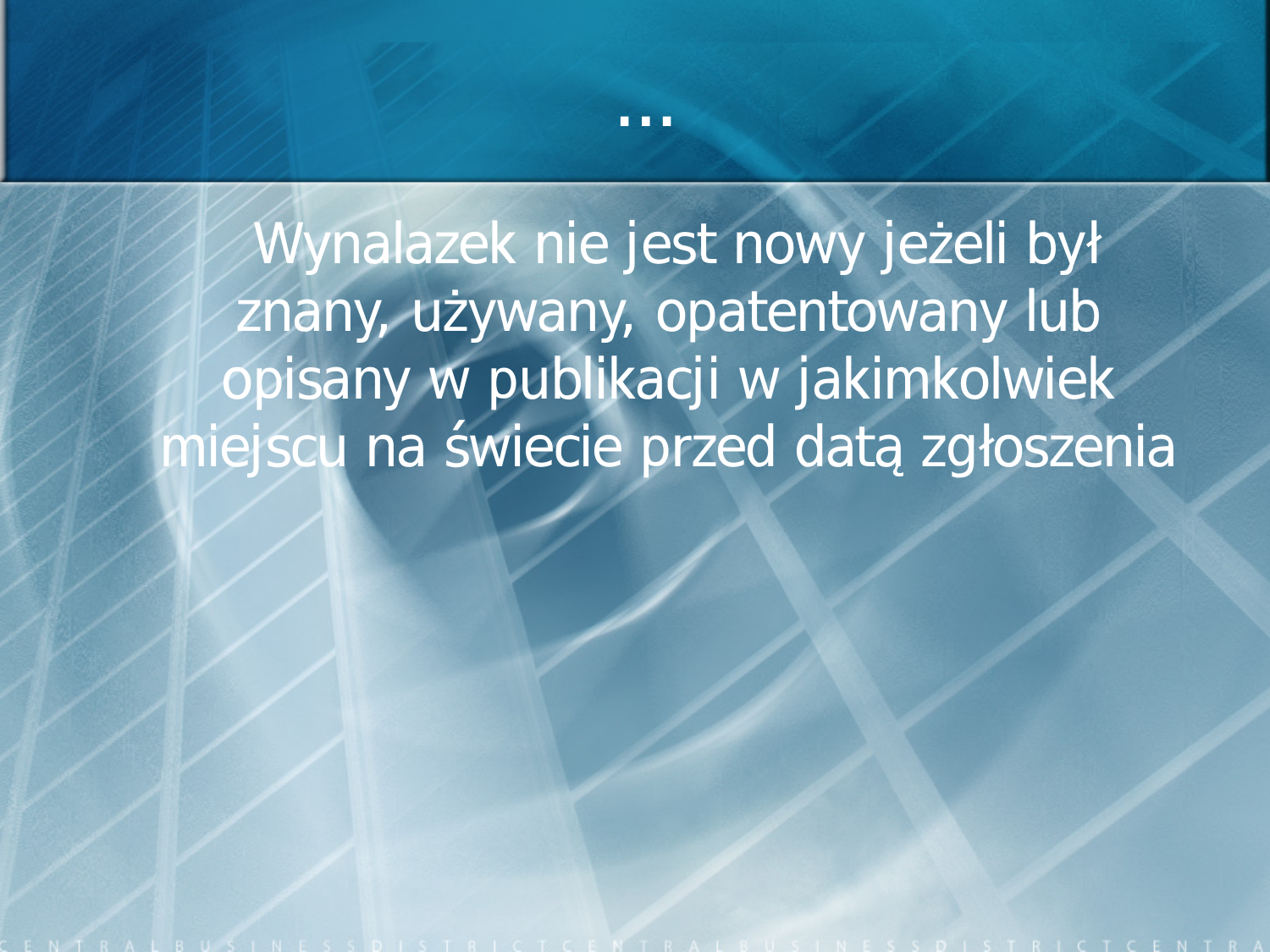

# …
	 Wynalazek nie jest nowy jeżeli był znany, używany, opatentowany lub opisany w publikacji w jakimkolwiek miejscu na świecie przed datą zgłoszenia